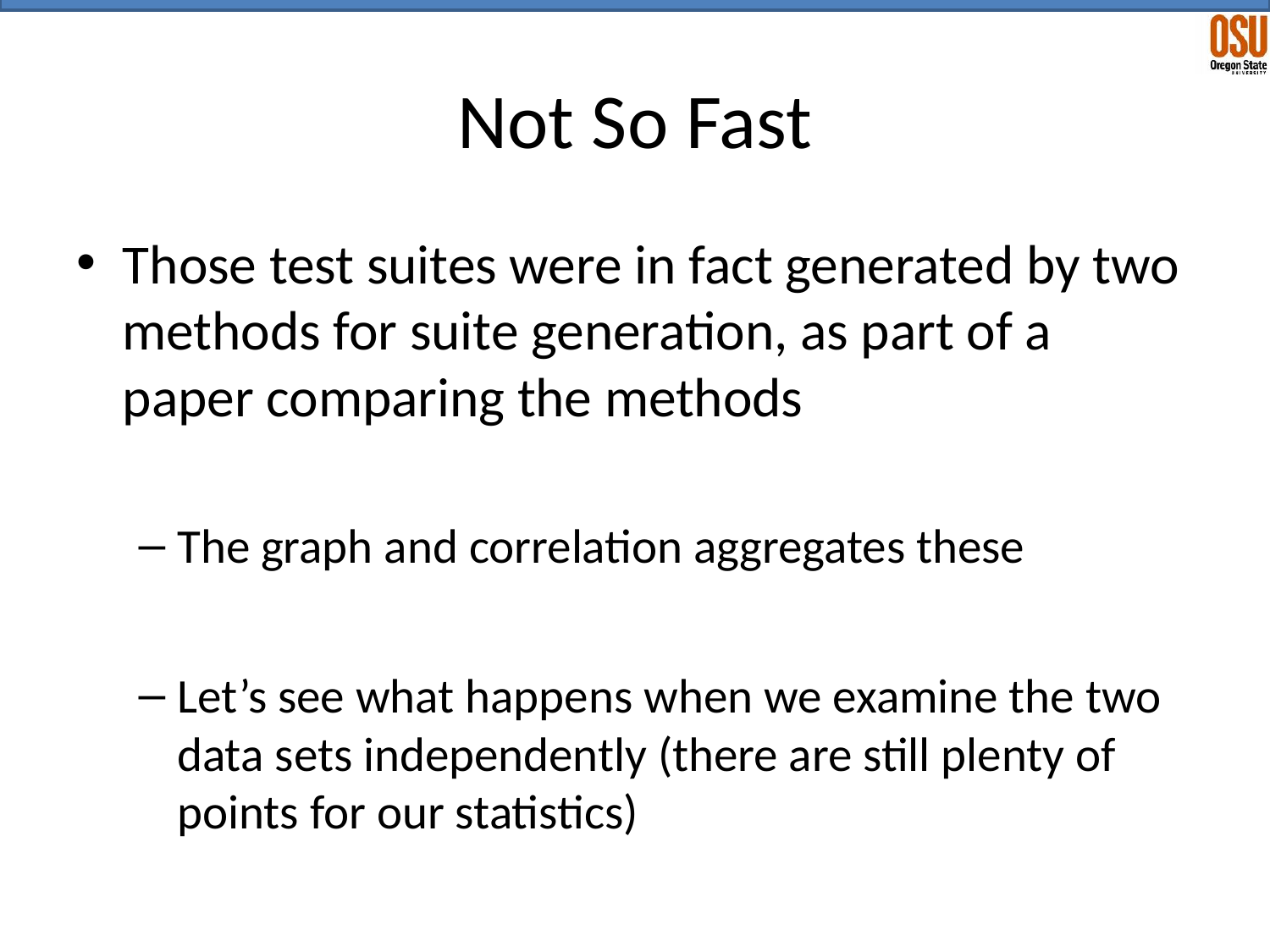

# Not So Fast
Those test suites were in fact generated by two methods for suite generation, as part of a paper comparing the methods

The graph and correlation aggregates these

Let’s see what happens when we examine the two data sets independently (there are still plenty of points for our statistics)